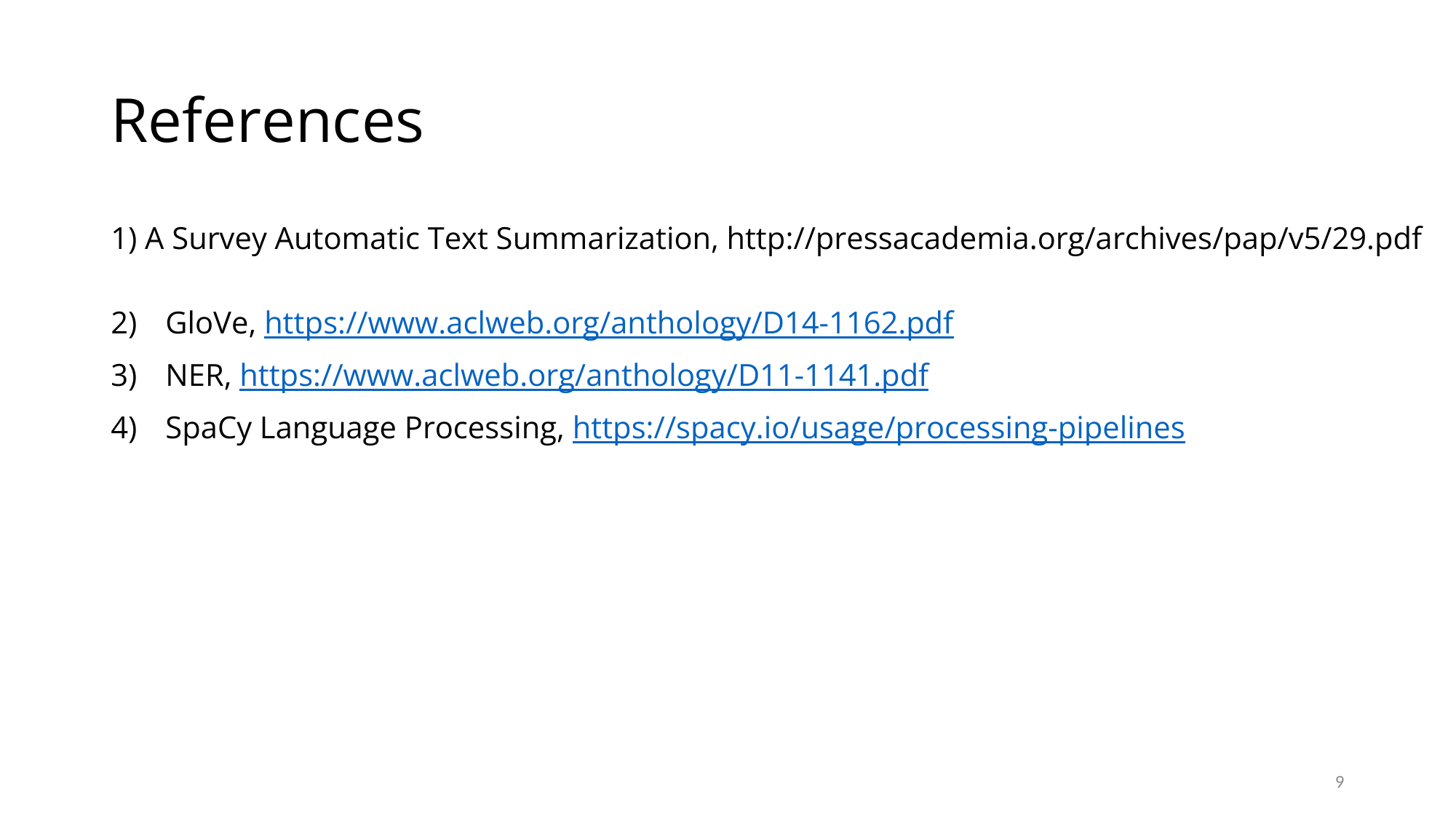

# References
1) A Survey Automatic Text Summarization, http://pressacademia.org/archives/pap/v5/29.pdf
GloVe, https://www.aclweb.org/anthology/D14-1162.pdf
NER, https://www.aclweb.org/anthology/D11-1141.pdf
SpaCy Language Processing, https://spacy.io/usage/processing-pipelines

9